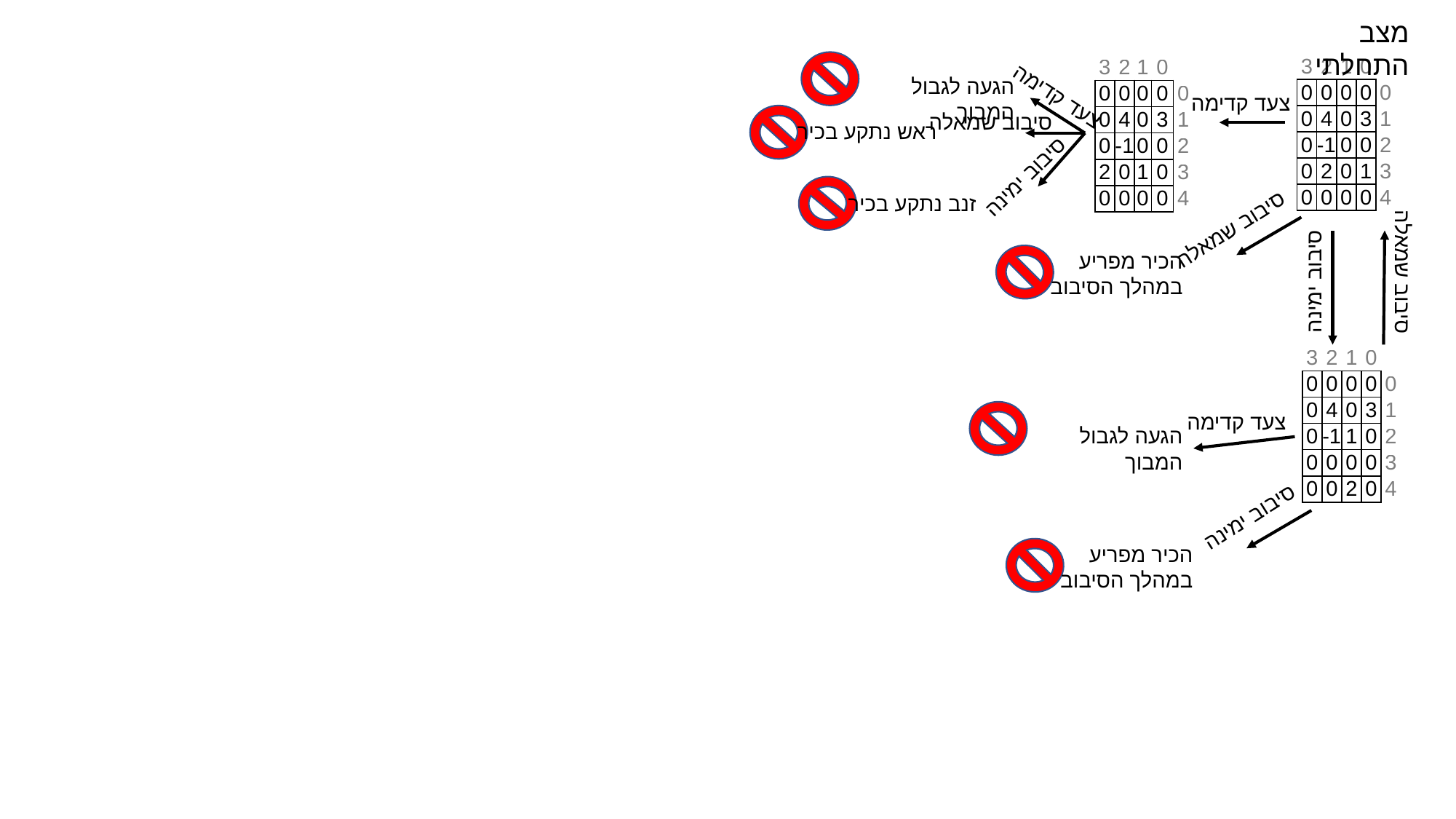

מצב התחלתי

| 3 | 2 | 1 | 0 |  |
| --- | --- | --- | --- | --- |
| 0 | 0 | 0 | 0 | 0 |
| 0 | 4 | 0 | 3 | 1 |
| 0 | -1 | 0 | 0 | 2 |
| 0 | 2 | 0 | 1 | 3 |
| 0 | 0 | 0 | 0 | 4 |
| 3 | 2 | 1 | 0 |  |
| --- | --- | --- | --- | --- |
| 0 | 0 | 0 | 0 | 0 |
| 0 | 4 | 0 | 3 | 1 |
| 0 | -1 | 0 | 0 | 2 |
| 2 | 0 | 1 | 0 | 3 |
| 0 | 0 | 0 | 0 | 4 |
הגעה לגבול המבוך
צעד קדימה
צעד קדימה
סיבוב שמאלה

ראש נתקע בכיר
סיבוב ימינה

זנב נתקע בכיר
סיבוב שמאלה
הכיר מפריע במהלך הסיבוב

סיבוב שמאלה
סיבוב ימינה
| 3 | 2 | 1 | 0 |  |
| --- | --- | --- | --- | --- |
| 0 | 0 | 0 | 0 | 0 |
| 0 | 4 | 0 | 3 | 1 |
| 0 | -1 | 1 | 0 | 2 |
| 0 | 0 | 0 | 0 | 3 |
| 0 | 0 | 2 | 0 | 4 |

צעד קדימה
הגעה לגבול המבוך
סיבוב ימינה
הכיר מפריע במהלך הסיבוב